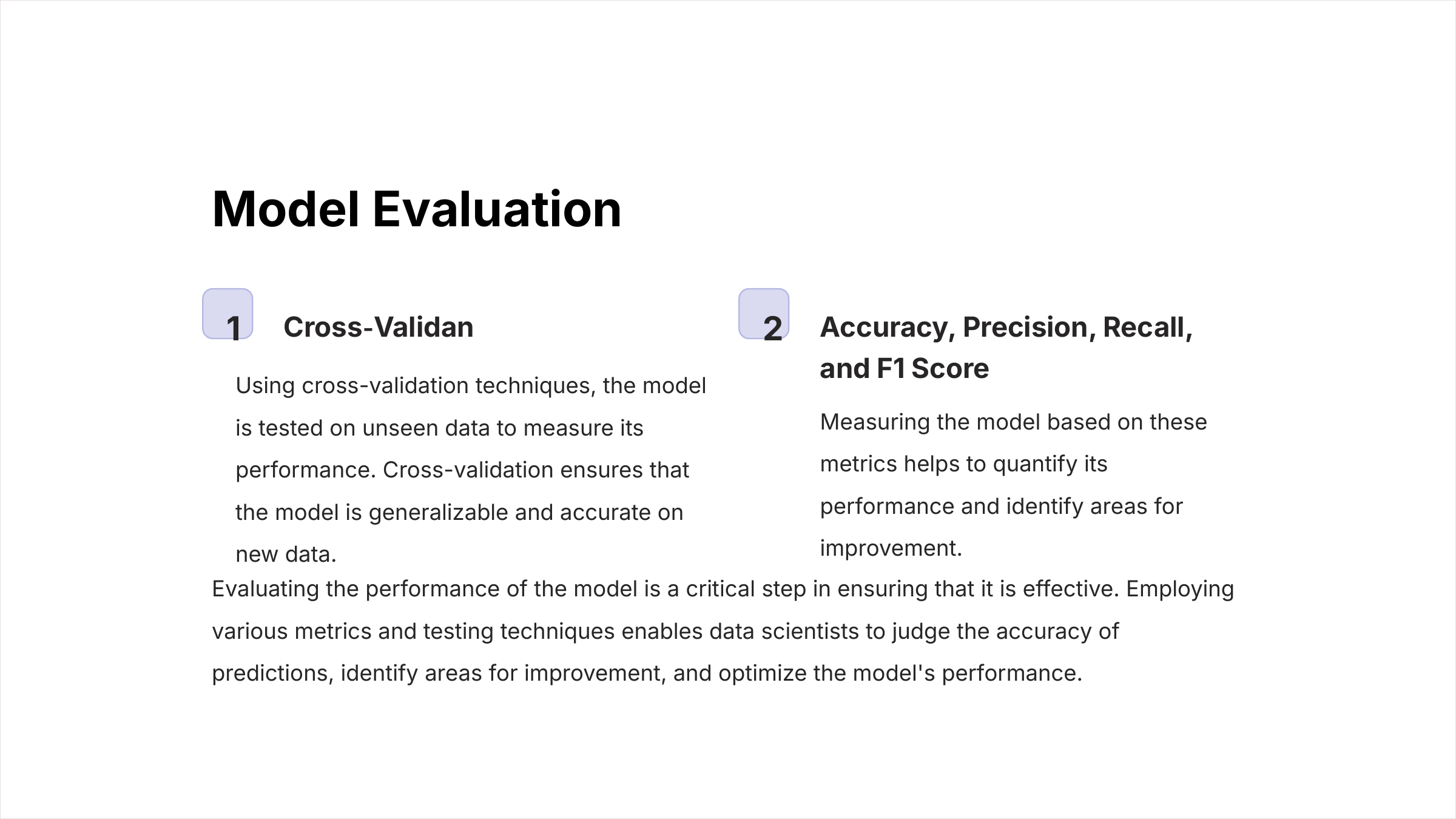

Model Evaluation

1
2
Cross-Validan
Accuracy, Precision, Recall, and F1 Score
Using cross-validation techniques, the model is tested on unseen data to measure its performance. Cross-validation ensures that the model is generalizable and accurate on new data.
Measuring the model based on these metrics helps to quantify its performance and identify areas for improvement.
Evaluating the performance of the model is a critical step in ensuring that it is effective. Employing various metrics and testing techniques enables data scientists to judge the accuracy of predictions, identify areas for improvement, and optimize the model's performance.